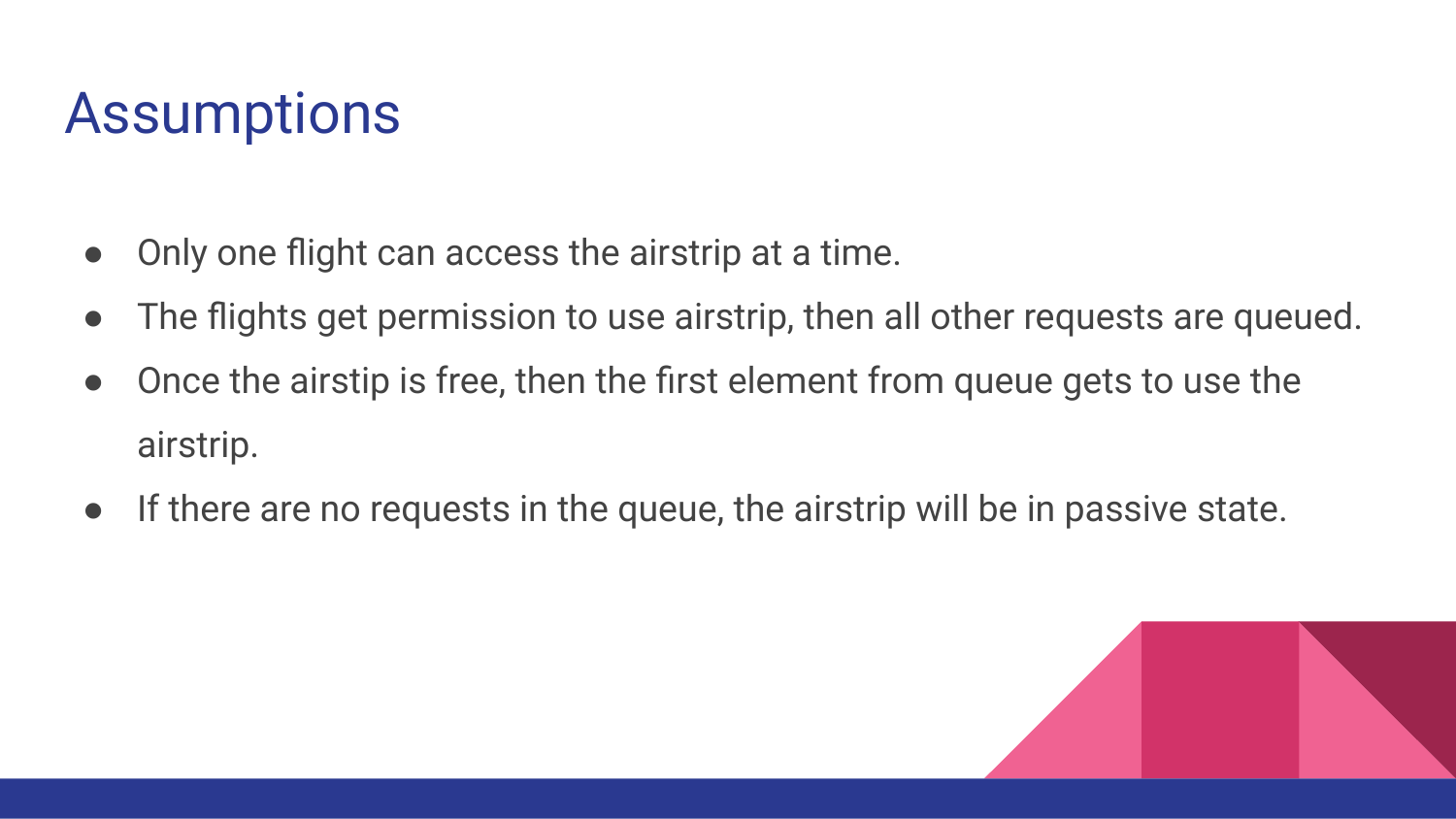

# Assumptions
Only one flight can access the airstrip at a time.
The flights get permission to use airstrip, then all other requests are queued.
Once the airstip is free, then the first element from queue gets to use the airstrip.
If there are no requests in the queue, the airstrip will be in passive state.